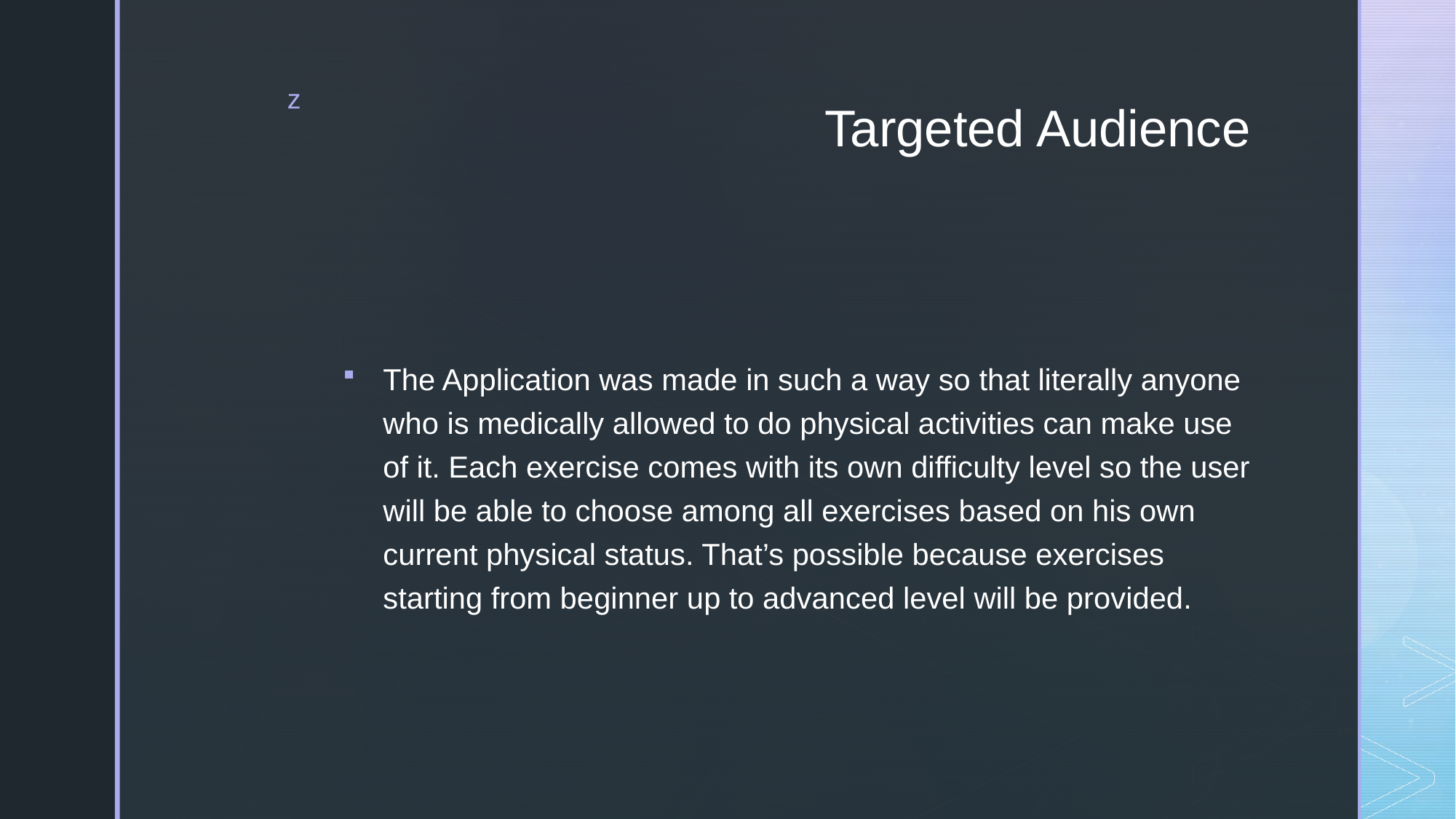

# Targeted Audience
The Application was made in such a way so that literally anyone who is medically allowed to do physical activities can make use of it. Each exercise comes with its own difficulty level so the user will be able to choose among all exercises based on his own current physical status. That’s possible because exercises starting from beginner up to advanced level will be provided.